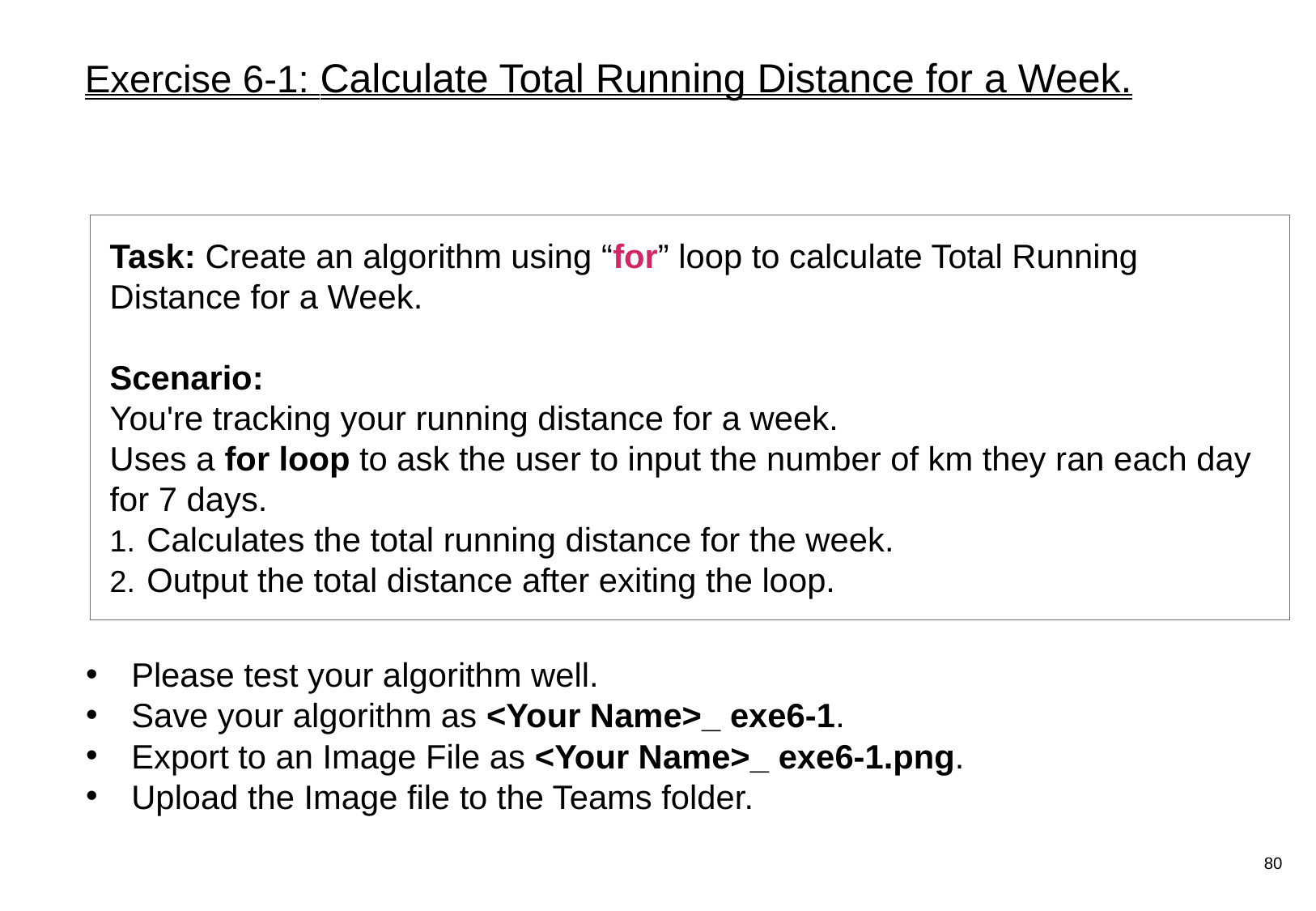

# Exercise 6-1: Calculate Total Running Distance for a Week.
Task: Create an algorithm using “for” loop to calculate Total Running Distance for a Week.

Scenario:
You're tracking your running distance for a week.
Uses a for loop to ask the user to input the number of km they ran each day for 7 days.
Calculates the total running distance for the week.
Output the total distance after exiting the loop.

Please test your algorithm well.
Save your algorithm as <Your Name>_ exe6-1.
Export to an Image File as <Your Name>_ exe6-1.png.
Upload the Image file to the Teams folder.
80